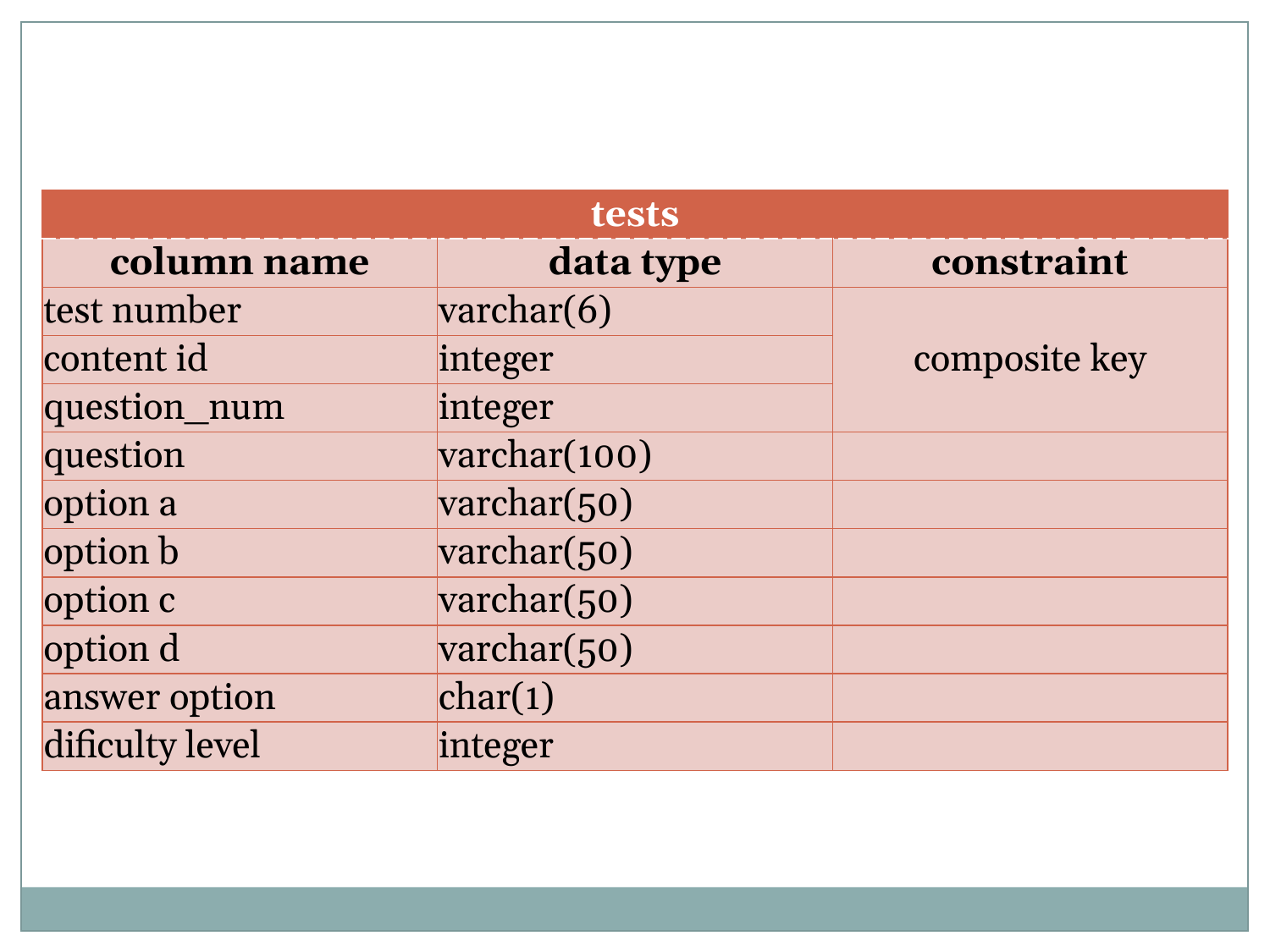

| tests |  |  |
| --- | --- | --- |
| column name | data type | constraint |
| test number | varchar(6) | composite key |
| content id | integer |  |
| question\_num | integer |  |
| question | varchar(100) |  |
| option a | varchar(50) |  |
| option b | varchar(50) |  |
| option c | varchar(50) |  |
| option d | varchar(50) |  |
| answer option | char(1) |  |
| dificulty level | integer |  |